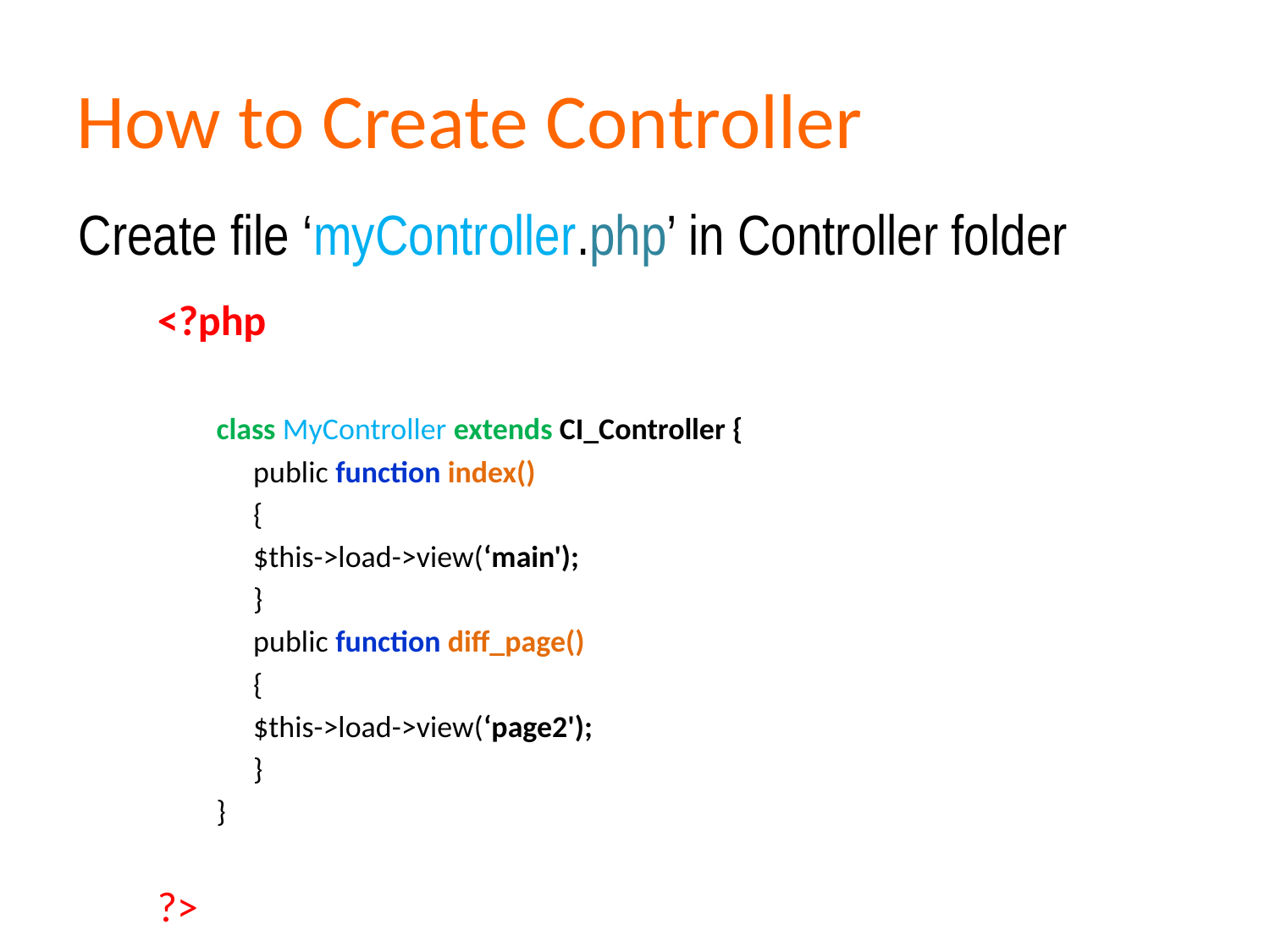

# How to Create Controller
Create file ‘myController.php’ in Controller folder
<?php

class MyController extends CI_Controller {
		public function index()
		{
			$this->load->view(‘main');
		}
		public function diff_page()
		{
			$this->load->view(‘page2');
		}
}

?>